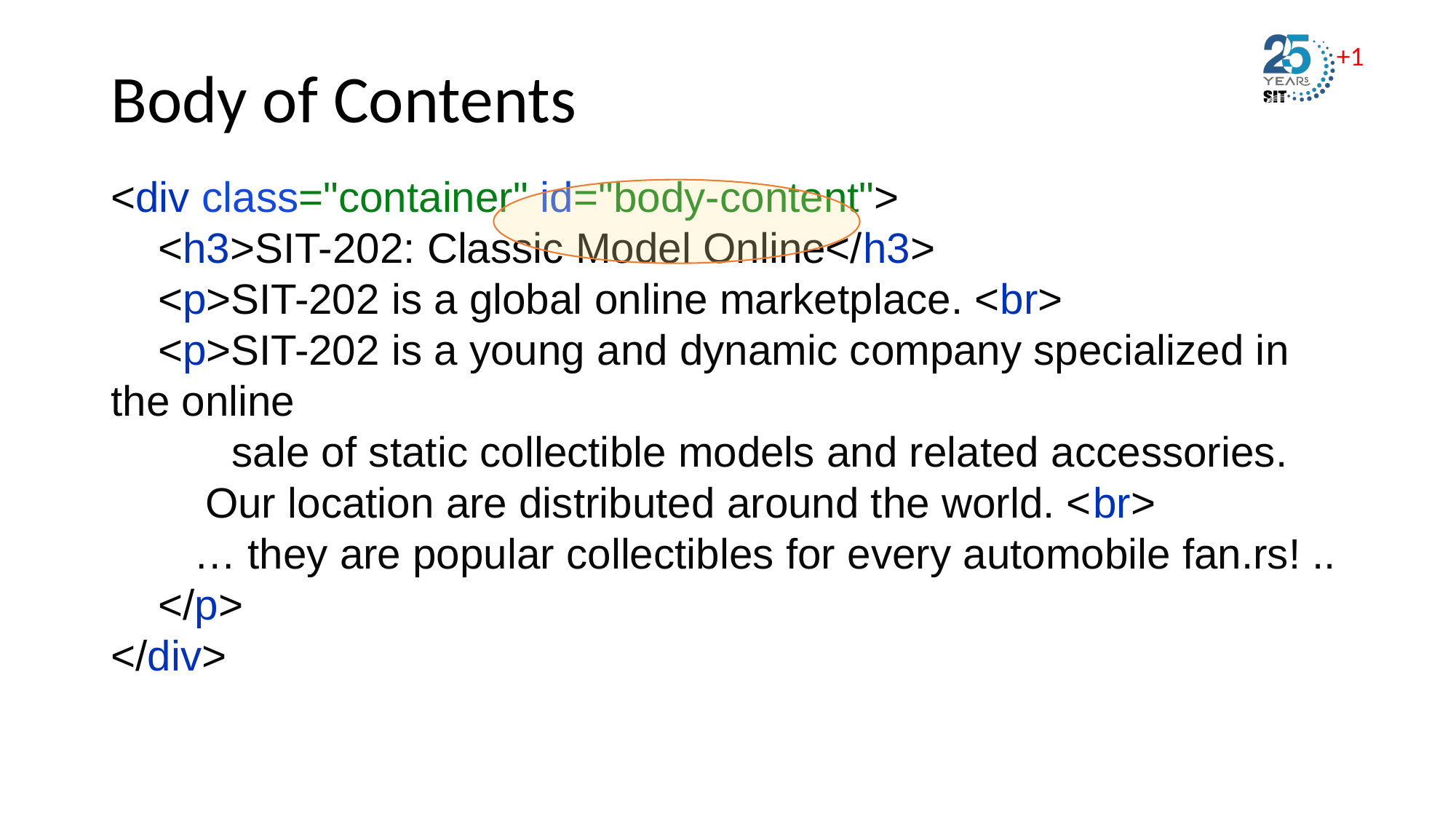

# Body of Contents

<div class="container" id="body-content">
    <h3>SIT-202: Classic Model Online</h3>
    <p>SIT-202 is a global online marketplace. <br>
    <p>SIT-202 is a young and dynamic company specialized in the online
	 sale of static collectible models and related accessories.
        Our location are distributed around the world. <br>
       … they are popular collectibles for every automobile fan.rs! ..
    </p>
</div>